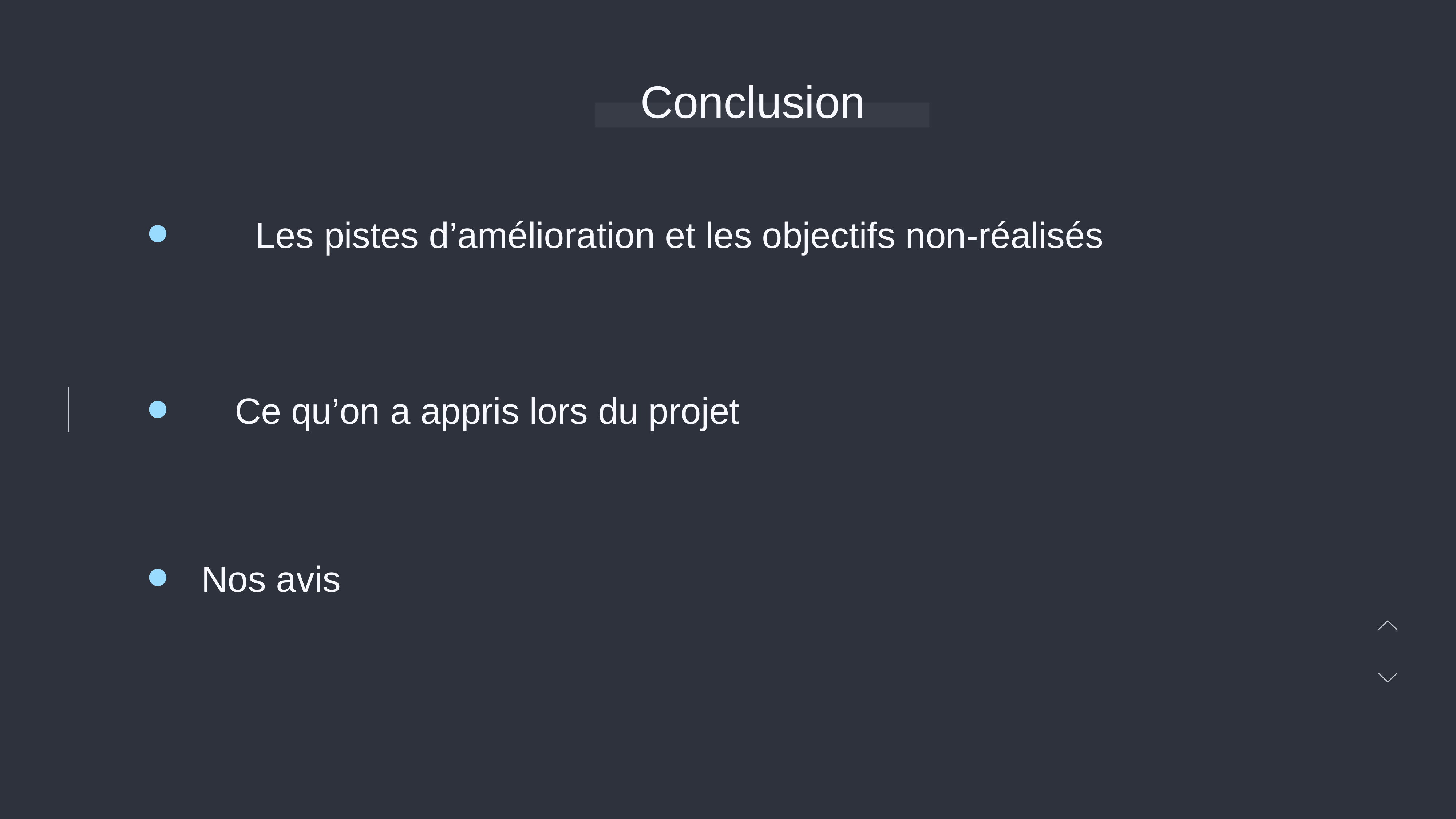

Conclusion

Les pistes d’amélioration et les objectifs non-réalisés

Ce qu’on a appris lors du projet

Nos avis